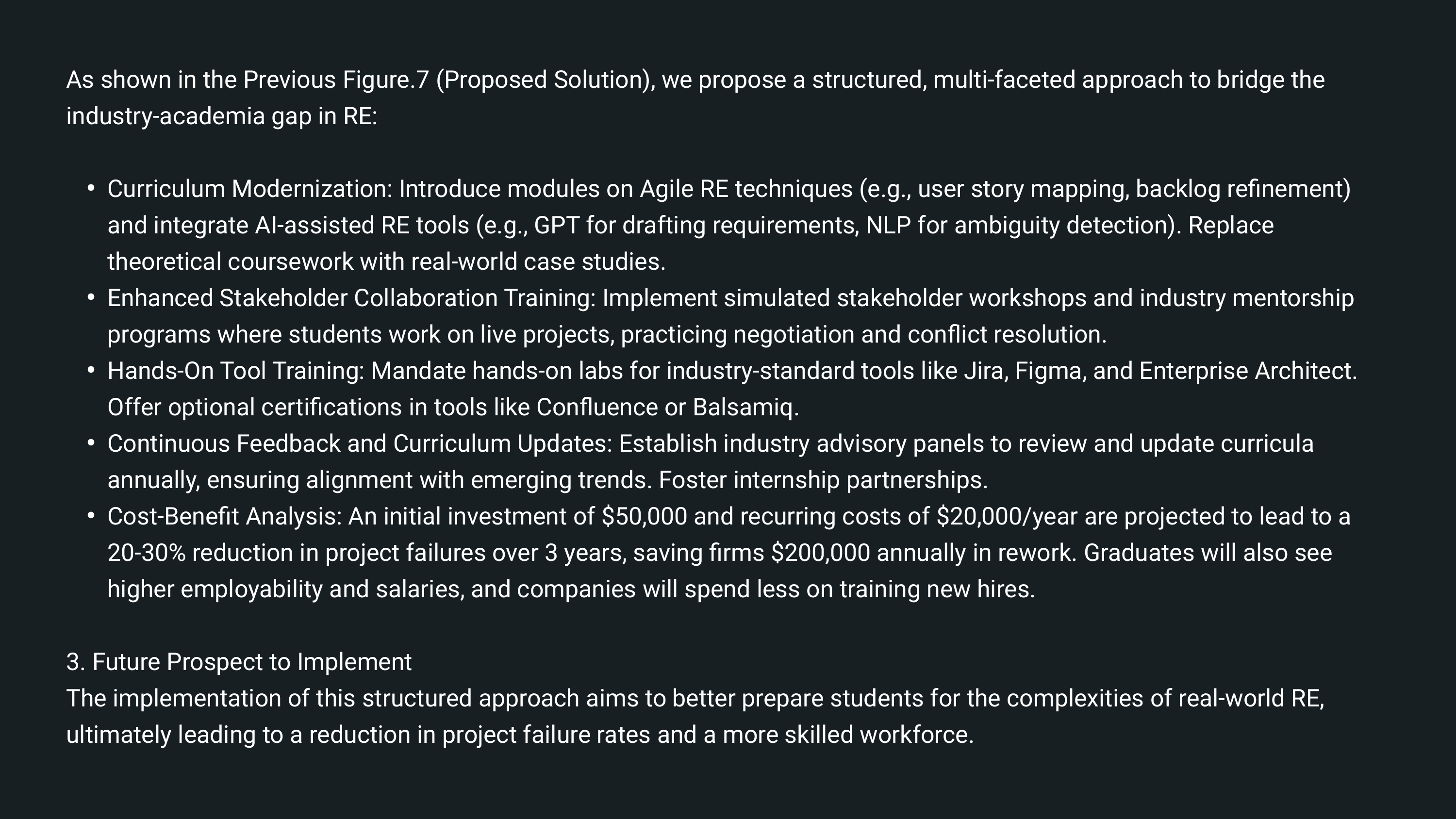

As shown in the Previous Figure.7 (Proposed Solution), we propose a structured, multi-faceted approach to bridge the industry-academia gap in RE:

Curriculum Modernization: Introduce modules on Agile RE techniques (e.g., user story mapping, backlog refinement) and integrate AI-assisted RE tools (e.g., GPT for drafting requirements, NLP for ambiguity detection). Replace theoretical coursework with real-world case studies.
Enhanced Stakeholder Collaboration Training: Implement simulated stakeholder workshops and industry mentorship programs where students work on live projects, practicing negotiation and conflict resolution.
Hands-On Tool Training: Mandate hands-on labs for industry-standard tools like Jira, Figma, and Enterprise Architect. Offer optional certifications in tools like Confluence or Balsamiq.
Continuous Feedback and Curriculum Updates: Establish industry advisory panels to review and update curricula annually, ensuring alignment with emerging trends. Foster internship partnerships.
Cost-Benefit Analysis: An initial investment of $50,000 and recurring costs of $20,000/year are projected to lead to a 20-30% reduction in project failures over 3 years, saving firms $200,000 annually in rework. Graduates will also see higher employability and salaries, and companies will spend less on training new hires.

3. Future Prospect to Implement
The implementation of this structured approach aims to better prepare students for the complexities of real-world RE, ultimately leading to a reduction in project failure rates and a more skilled workforce.